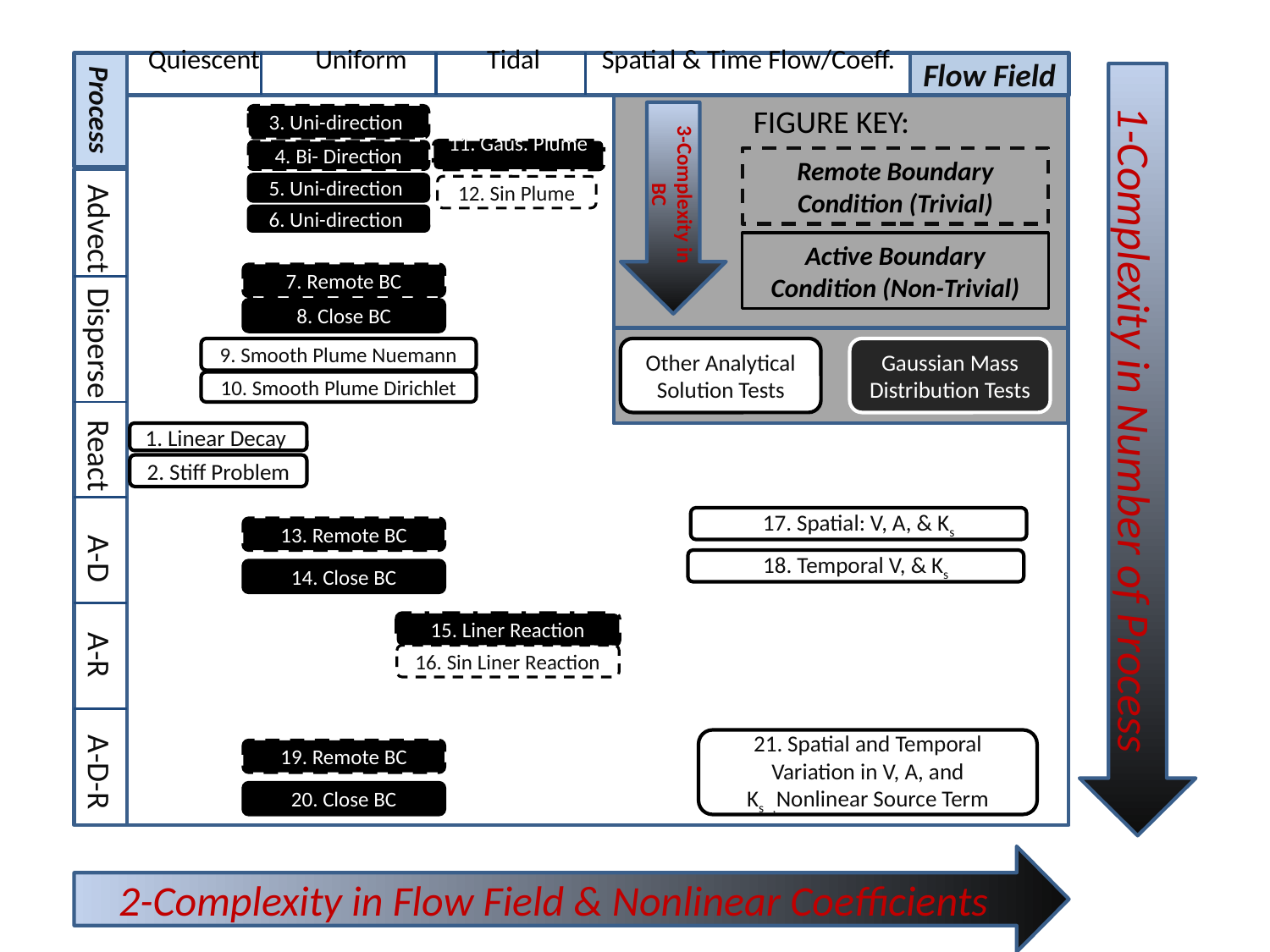

Process
 Quiescent         Uniform             Tidal          Spatial & Time Flow/Coeff.
Flow Field
1-Complexity in Number of Process

3-Complexity in BC
Remote Boundary Condition (Trivial)
Active Boundary Condition (Non-Trivial)

Other Analytical Solution Tests
Gaussian Mass Distribution Tests
FIGURE KEY:
3. Uni-direction
11. Gaus. Plume
4. Bi- Direction
Advect  Disperse   React      A-D       A-R        A-D-R
5. Uni-direction
12. Sin Plume
6. Uni-direction
7. Remote BC
8. Close BC
9. Smooth Plume Nuemann
10. Smooth Plume Dirichlet
2-Complexity in Flow Field & Nonlinear Coefficients
1. Linear Decay
2. Stiff Problem
17. Spatial: V, A, & Ks
13. Remote BC
18. Temporal V, & Ks
14. Close BC
15. Liner Reaction
16. Sin Liner Reaction
21. Spatial and Temporal Variation in V, A, and Ks   ,Nonlinear Source Term
19. Remote BC
20. Close BC